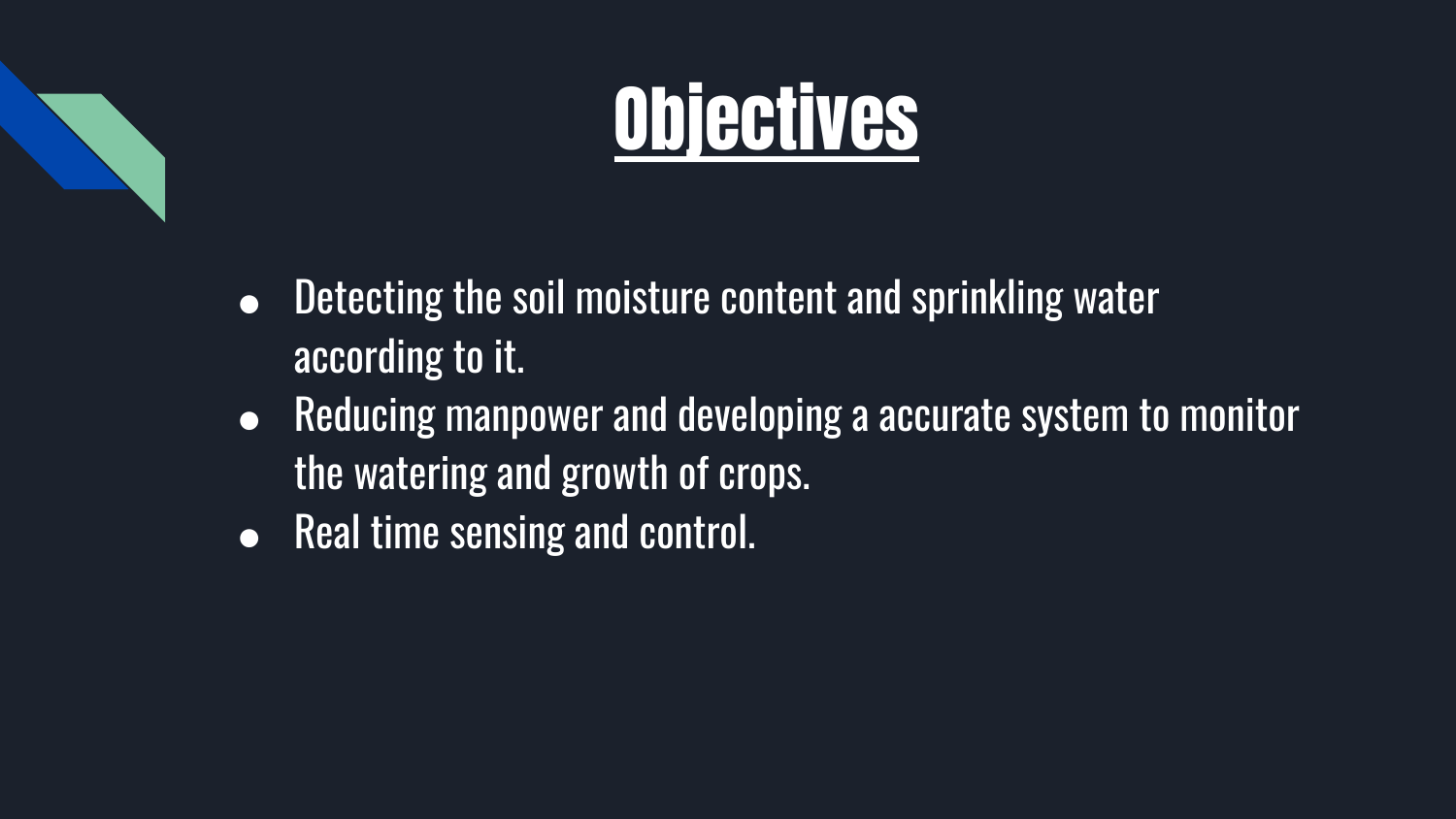

# Objectives
Detecting the soil moisture content and sprinkling water according to it.
Reducing manpower and developing a accurate system to monitor the watering and growth of crops.
Real time sensing and control.